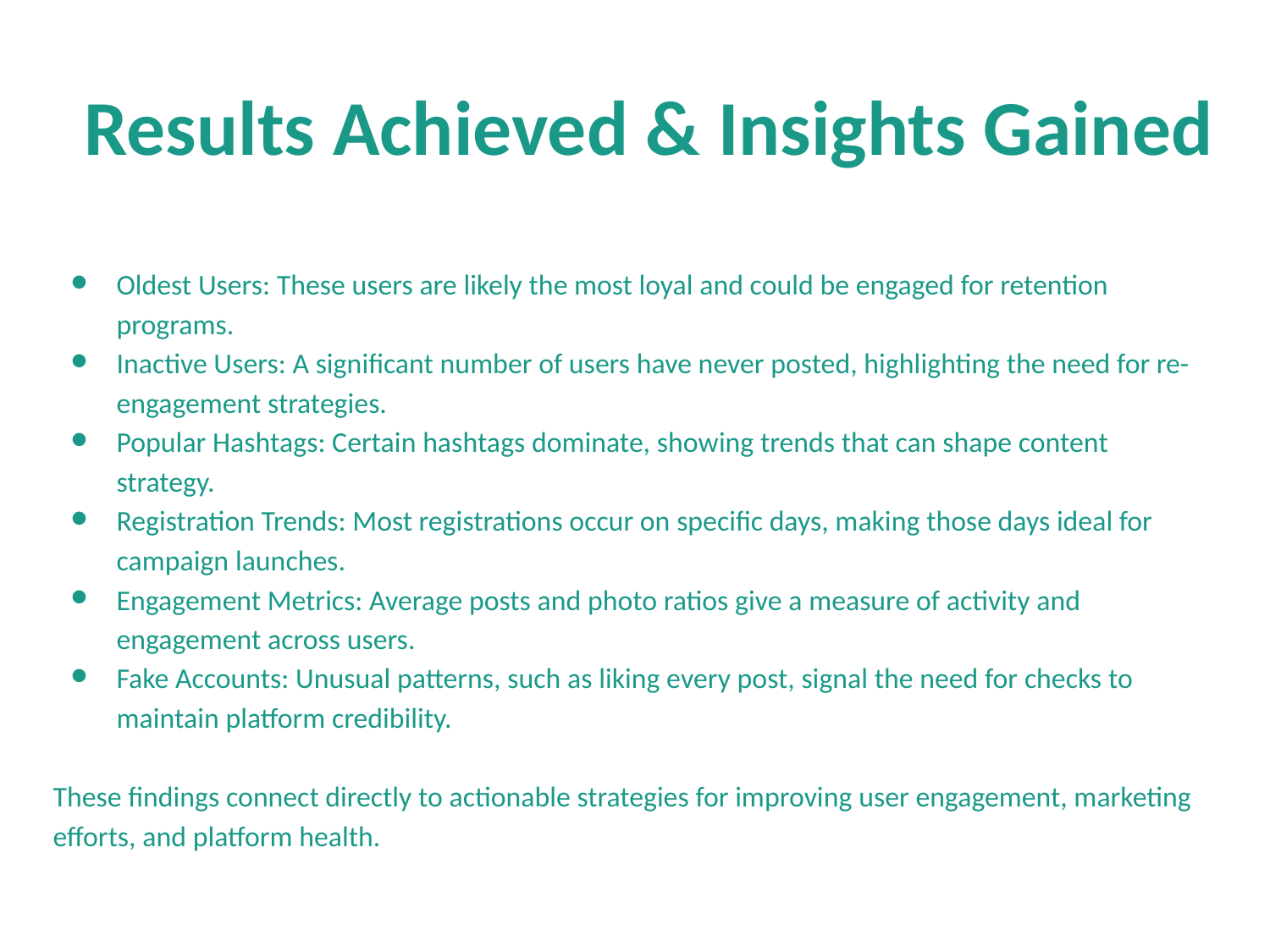

# Results Achieved & Insights Gained

Oldest Users: These users are likely the most loyal and could be engaged for retention programs.
Inactive Users: A significant number of users have never posted, highlighting the need for re-engagement strategies.
Popular Hashtags: Certain hashtags dominate, showing trends that can shape content strategy.
Registration Trends: Most registrations occur on specific days, making those days ideal for campaign launches.
Engagement Metrics: Average posts and photo ratios give a measure of activity and engagement across users.
Fake Accounts: Unusual patterns, such as liking every post, signal the need for checks to maintain platform credibility.

These findings connect directly to actionable strategies for improving user engagement, marketing efforts, and platform health.